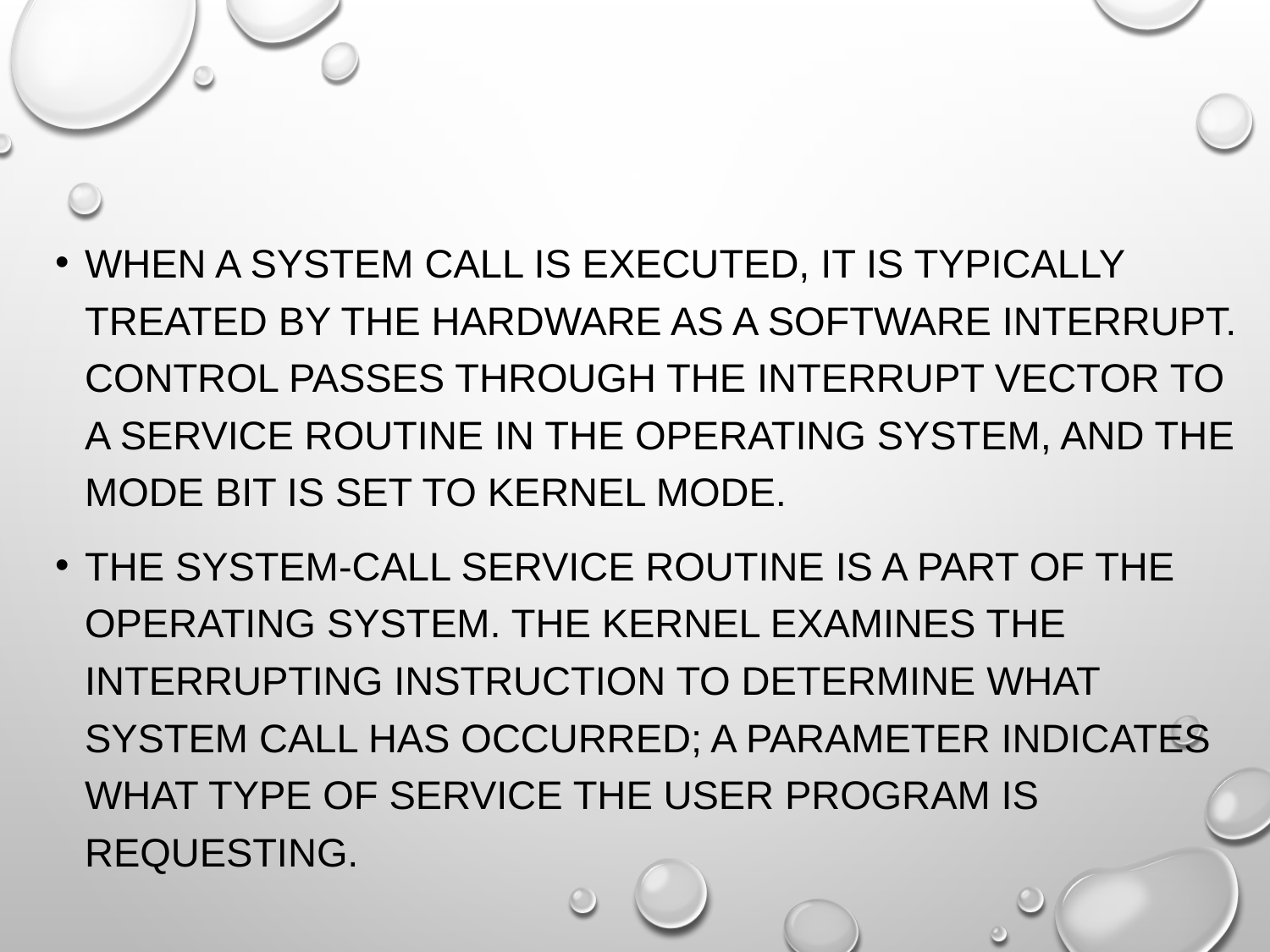

When a system call is executed, it is typically treated by the hardware as a software interrupt. Control passes through the interrupt vector to a service routine in the operating system, and the mode bit is set to kernel mode.
The system-call service routine is a part of the operating system. The kernel examines the interrupting instruction to determine what system call has occurred; a parameter indicates what type of service the user program is requesting.